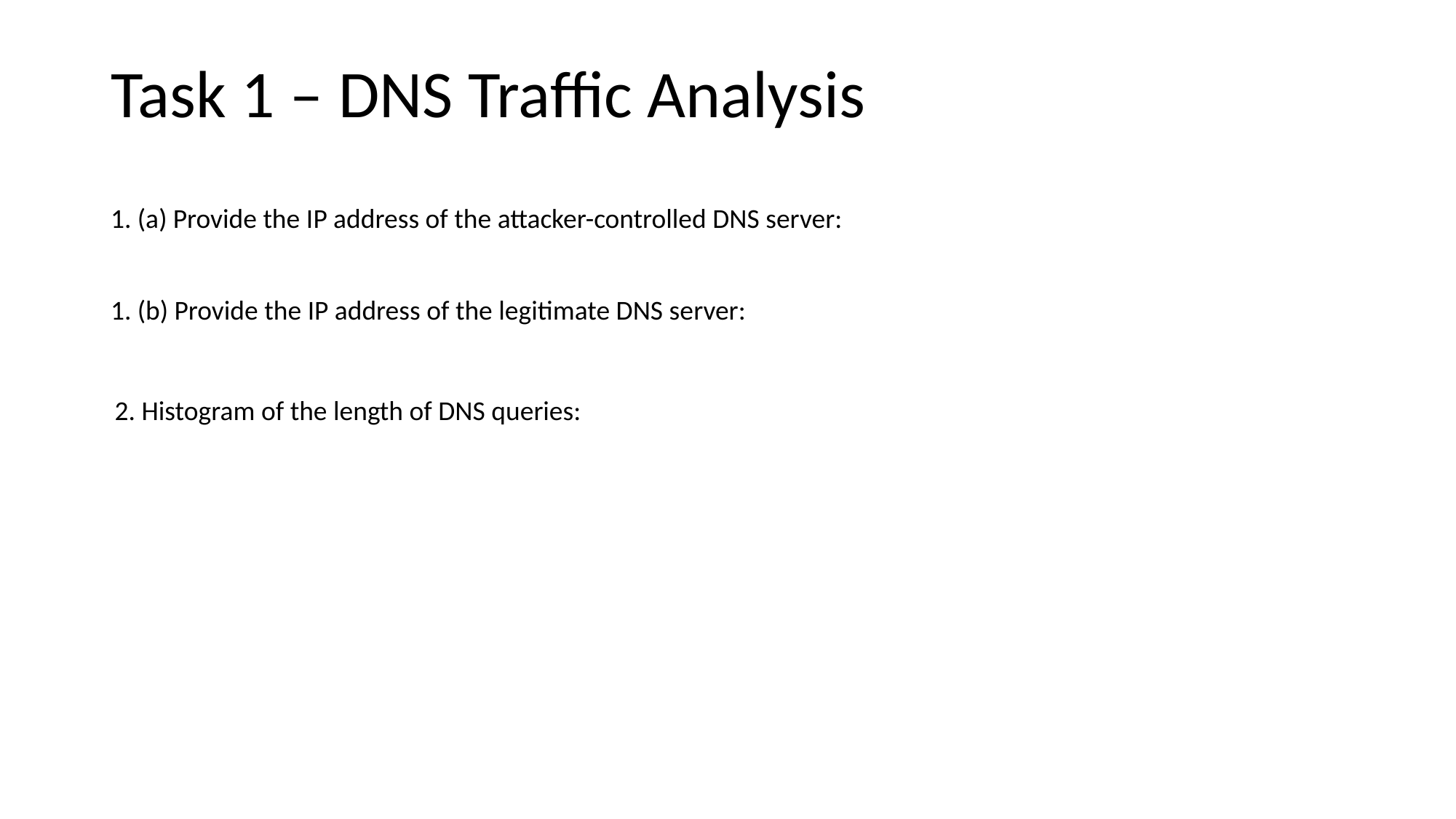

Task 1 – DNS Traffic Analysis
1. (a) Provide the IP address of the attacker-controlled DNS server:
1. (b) Provide the IP address of the legitimate DNS server:
2. Histogram of the length of DNS queries: